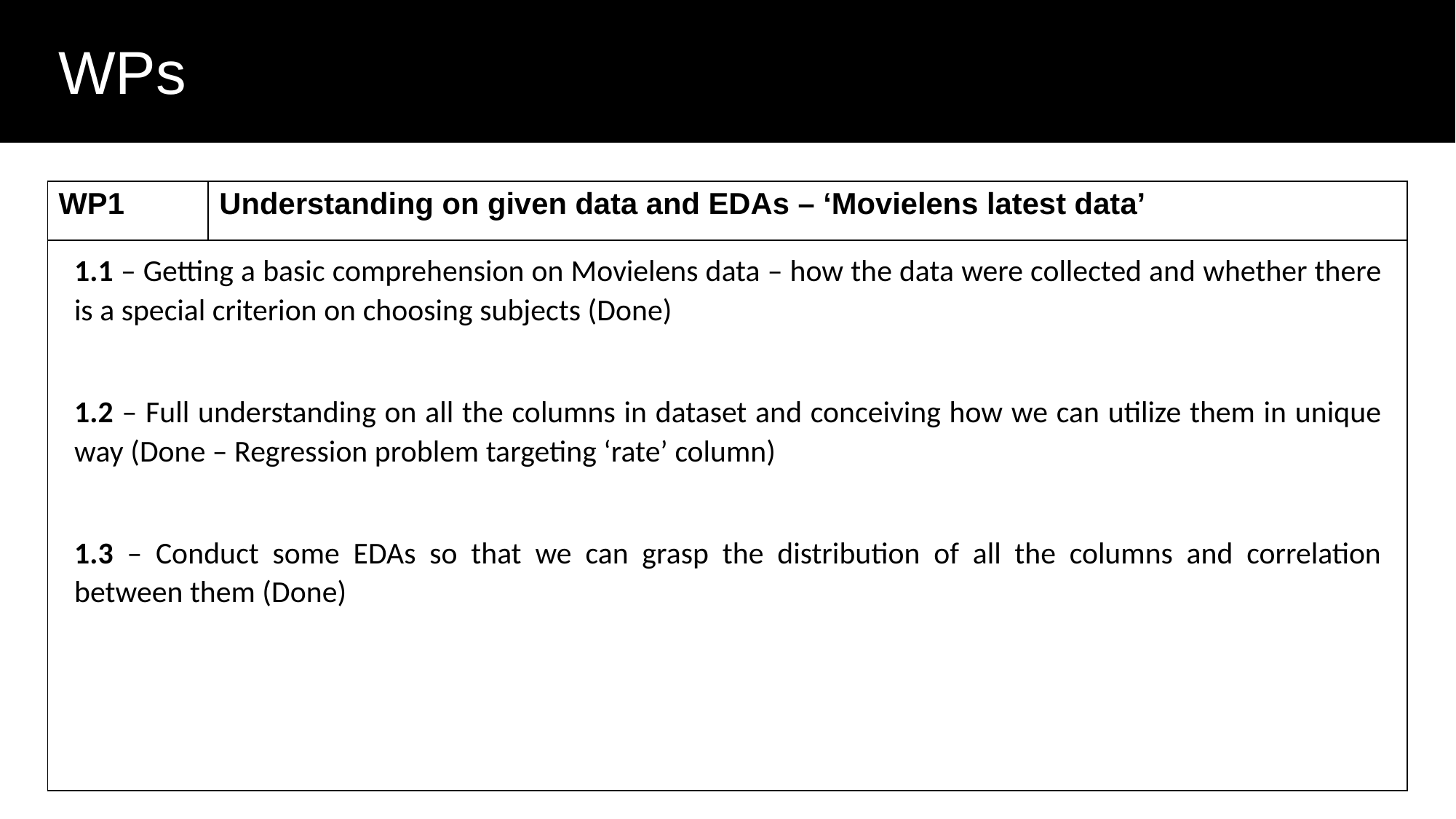

WPs
| WP1 | Understanding on given data and EDAs – ‘Movielens latest data’ |
| --- | --- |
|  |  |
1.1 – Getting a basic comprehension on Movielens data – how the data were collected and whether there is a special criterion on choosing subjects (Done)

1.2 – Full understanding on all the columns in dataset and conceiving how we can utilize them in unique way (Done – Regression problem targeting ‘rate’ column)

1.3 – Conduct some EDAs so that we can grasp the distribution of all the columns and correlation between them (Done)